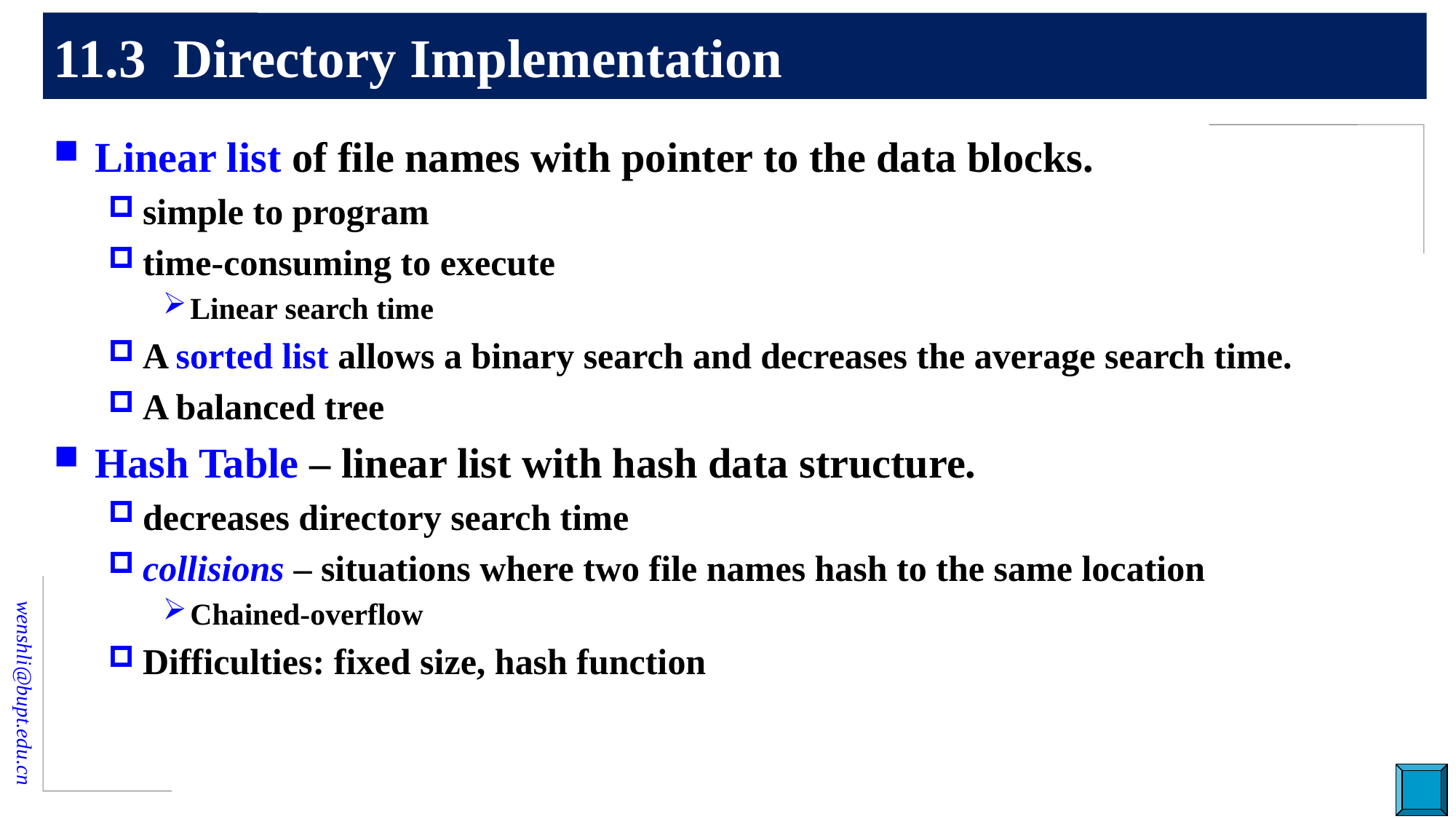

# 11.3  Directory Implementation
Linear list of file names with pointer to the data blocks.
simple to program
time-consuming to execute
Linear search time
A sorted list allows a binary search and decreases the average search time.
A balanced tree
Hash Table – linear list with hash data structure.
decreases directory search time
collisions – situations where two file names hash to the same location
Chained-overflow
Difficulties: fixed size, hash function

21